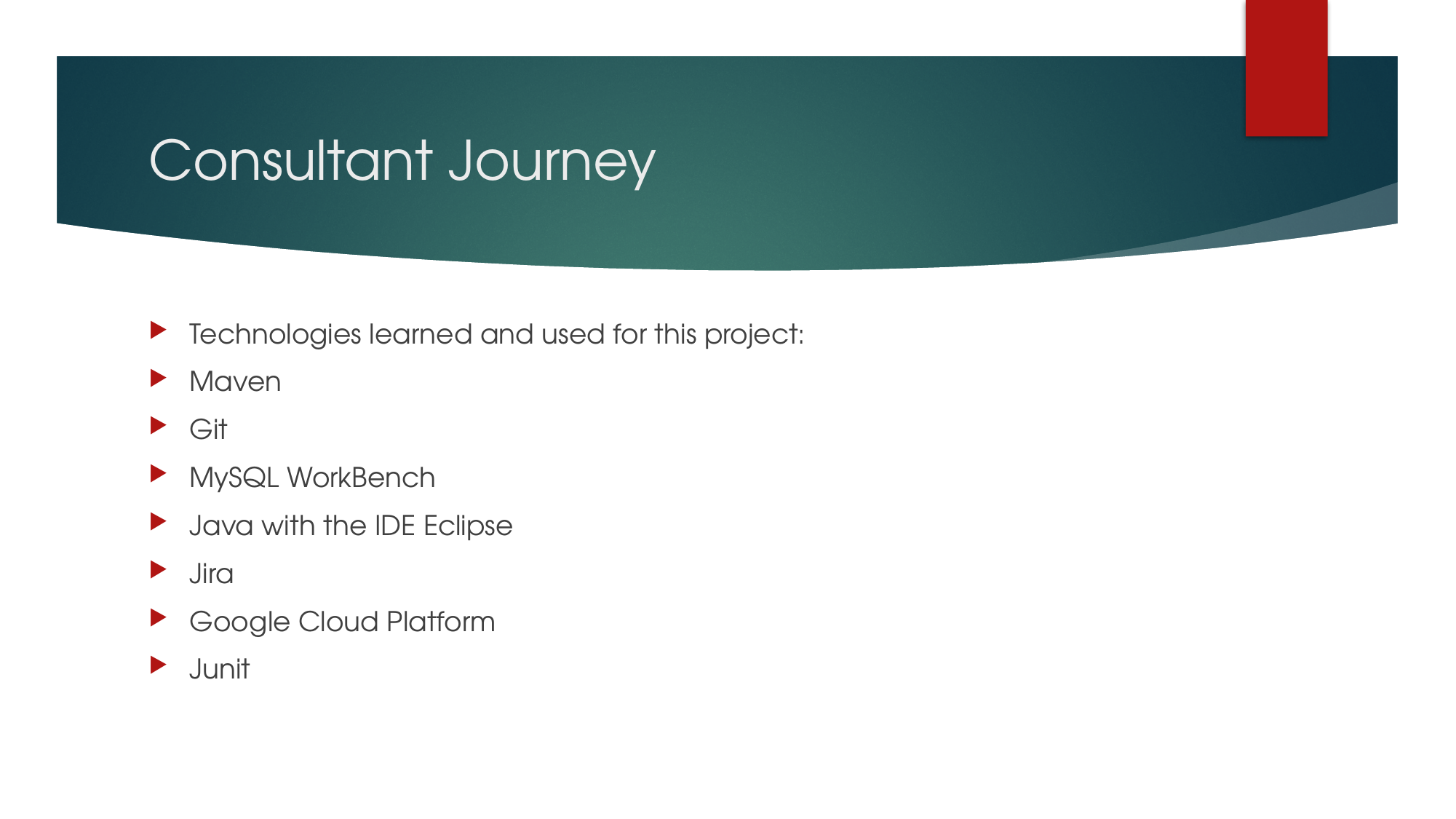

# Consultant Journey
Technologies learned and used for this project:
Maven
Git
MySQL WorkBench
Java with the IDE Eclipse
Jira
Google Cloud Platform
Junit